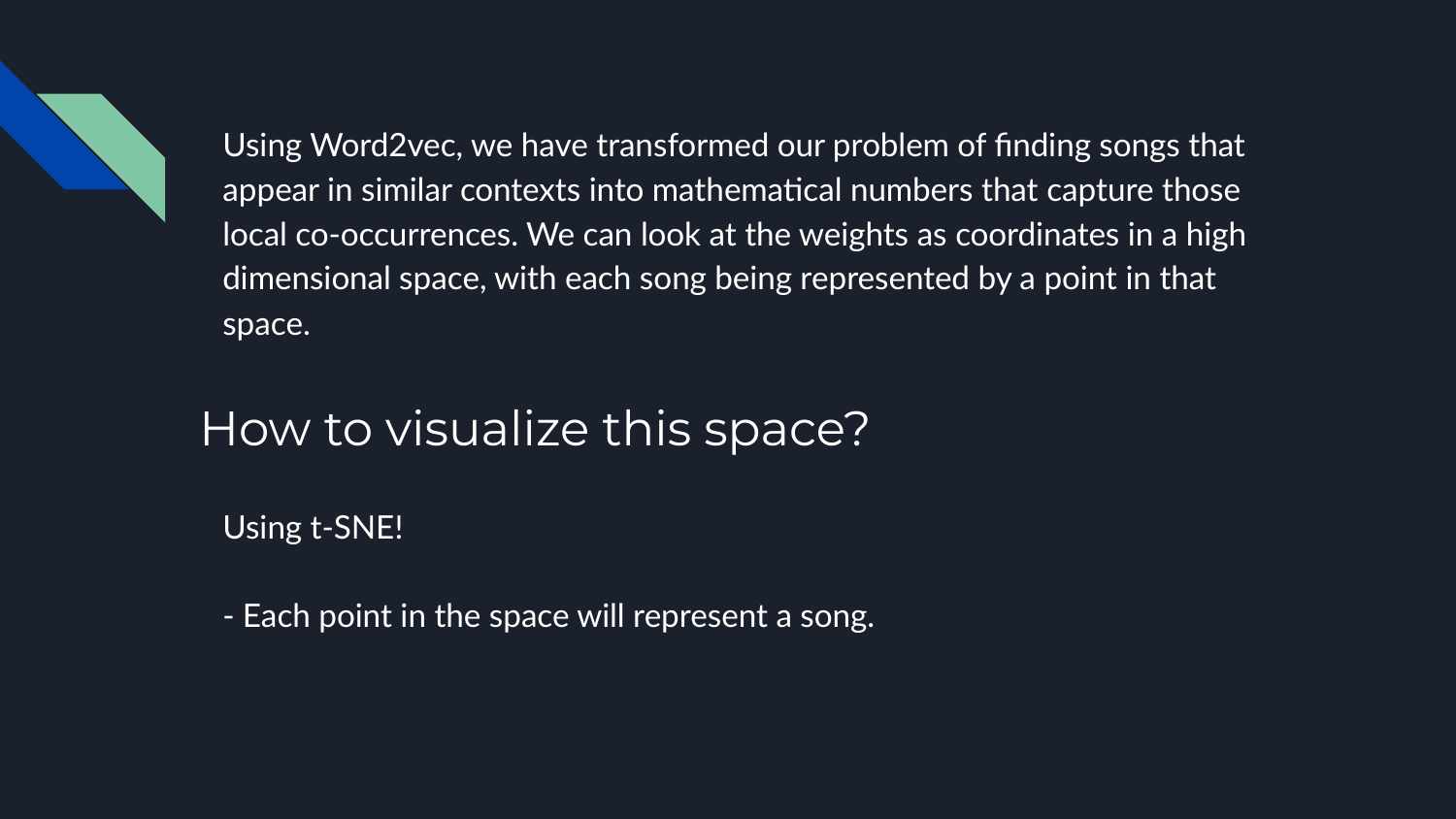

Using Word2vec, we have transformed our problem of finding songs that appear in similar contexts into mathematical numbers that capture those local co-occurrences. We can look at the weights as coordinates in a high dimensional space, with each song being represented by a point in that space.
# How to visualize this space?
Using t-SNE!

- Each point in the space will represent a song.